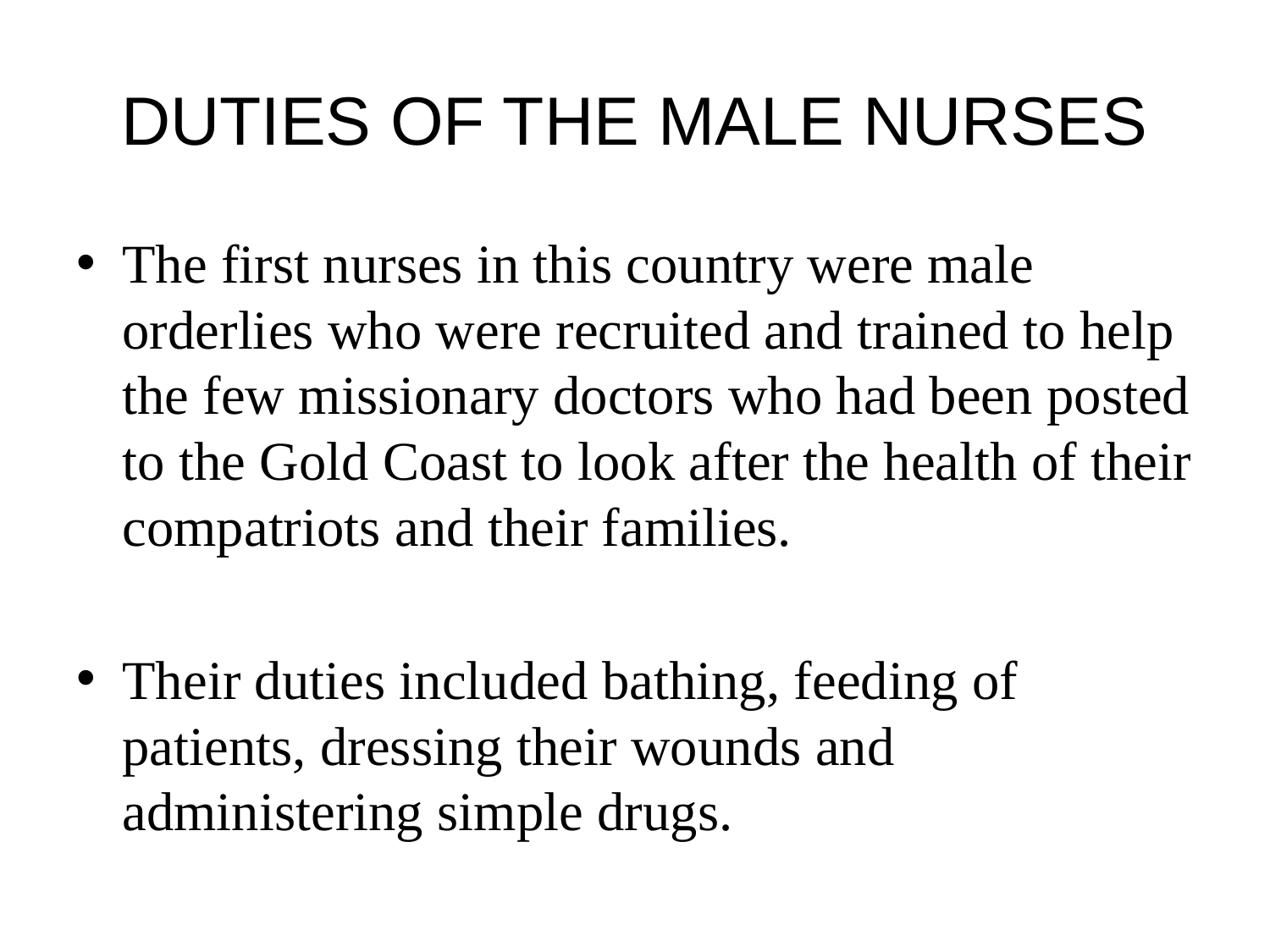

# DUTIES OF THE MALE NURSES
The first nurses in this country were male orderlies who were recruited and trained to help the few missionary doctors who had been posted to the Gold Coast to look after the health of their compatriots and their families.

Their duties included bathing, feeding of patients, dressing their wounds and administering simple drugs.